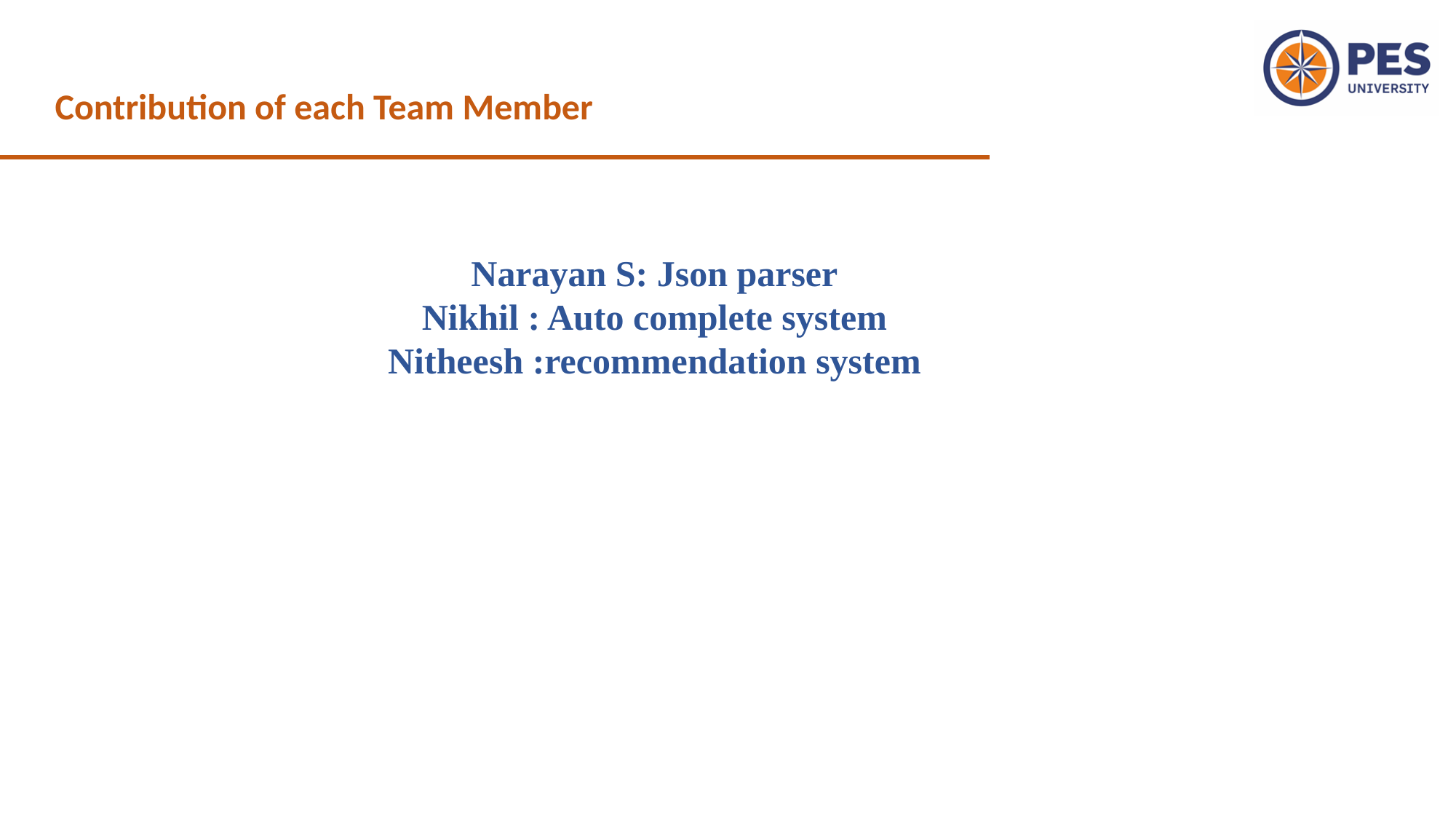

Contribution of each Team Member

Narayan S: Json parser
Nikhil : Auto complete system
Nitheesh :recommendation system